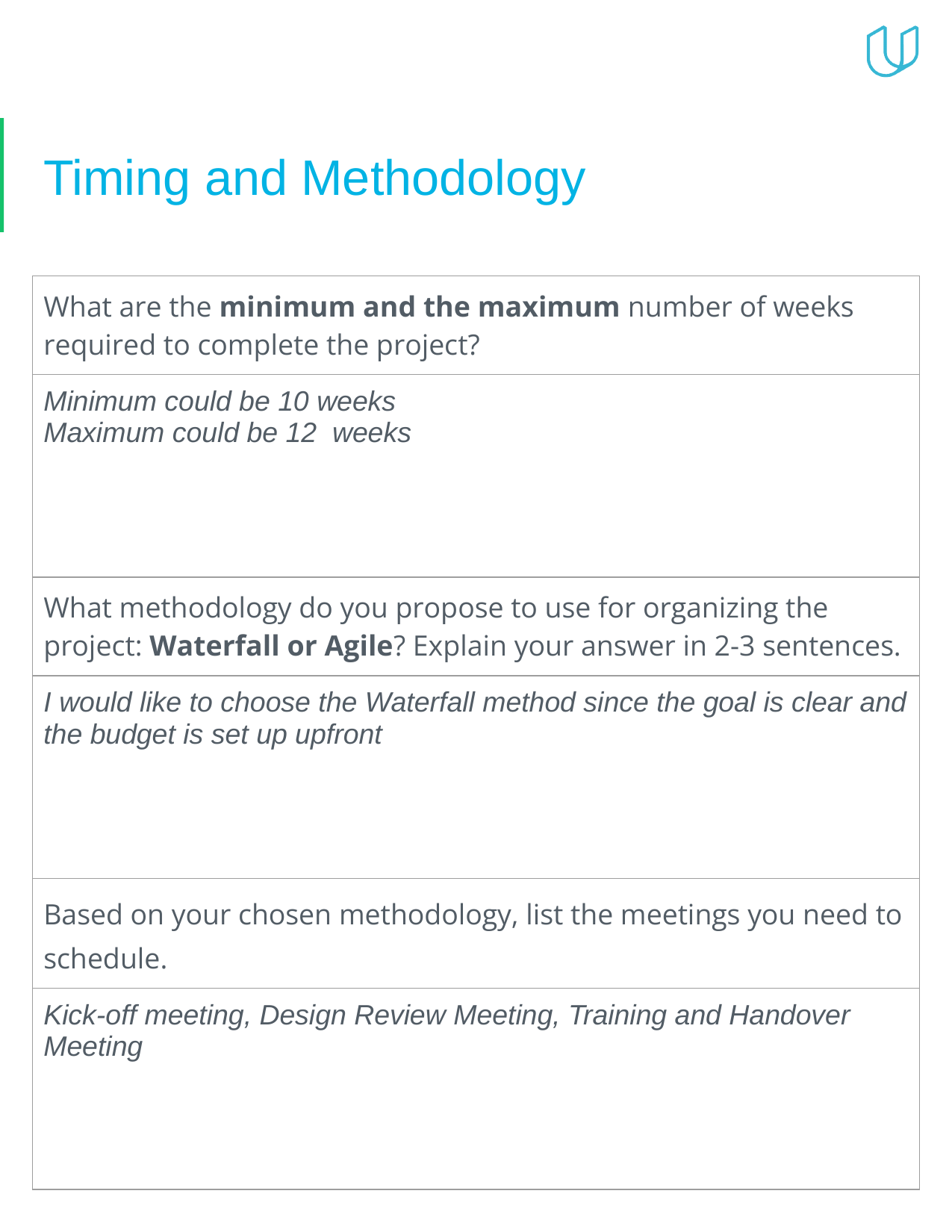

# Timing and Methodology
| What are the minimum and the maximum number of weeks required to complete the project? |
| --- |
| Minimum could be 10 weeks Maximum could be 12 weeks |
| What methodology do you propose to use for organizing the project: Waterfall or Agile? Explain your answer in 2-3 sentences. |
| I would like to choose the Waterfall method since the goal is clear and the budget is set up upfront |
| Based on your chosen methodology, list the meetings you need to schedule. |
| Kick-off meeting, Design Review Meeting, Training and Handover Meeting |